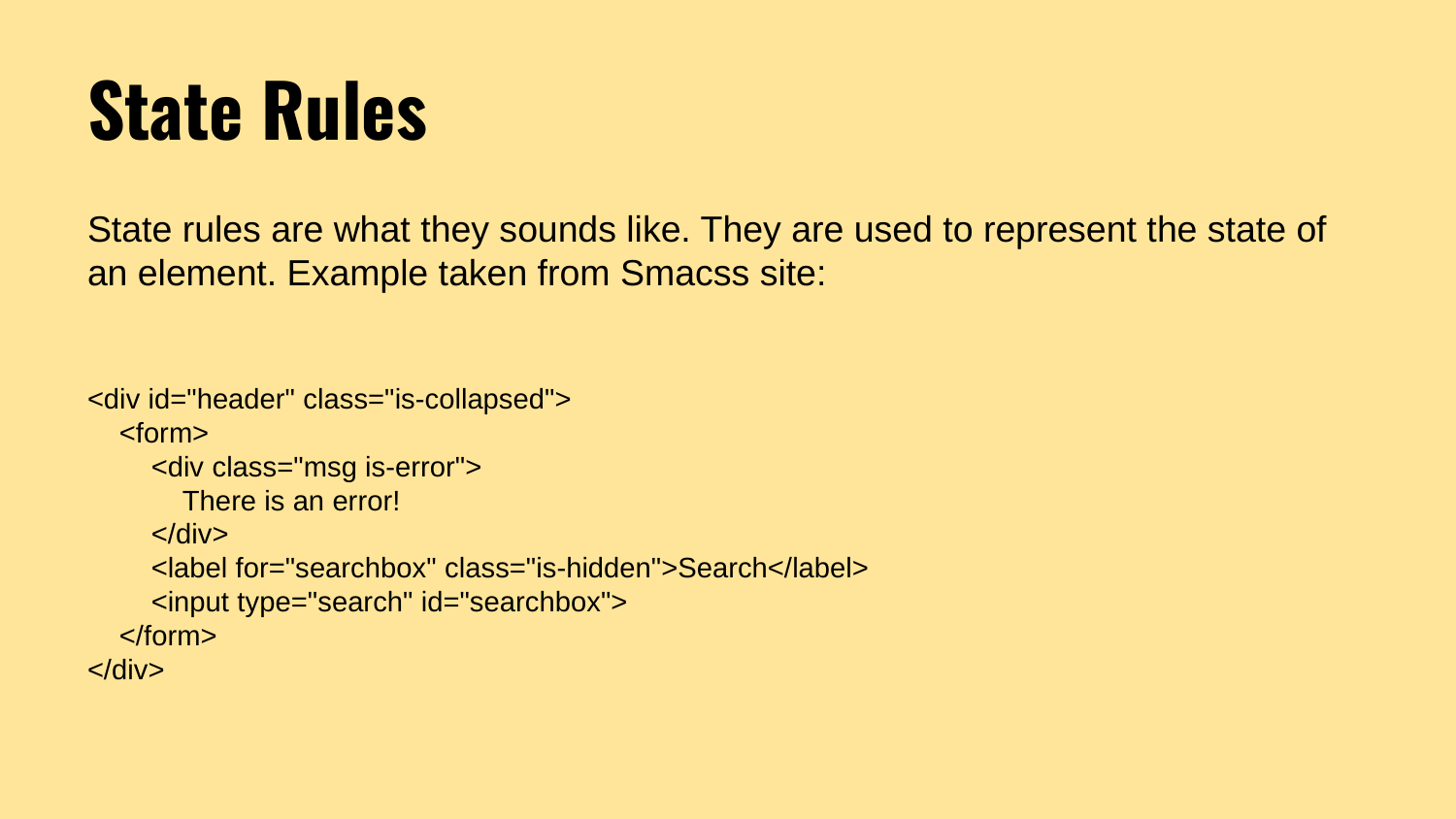

# State Rules
State rules are what they sounds like. They are used to represent the state of an element. Example taken from Smacss site:

<div id="header" class="is-collapsed">
    <form>
        <div class="msg is-error">
            There is an error!
        </div>
        <label for="searchbox" class="is-hidden">Search</label>
        <input type="search" id="searchbox">
    </form>
</div>